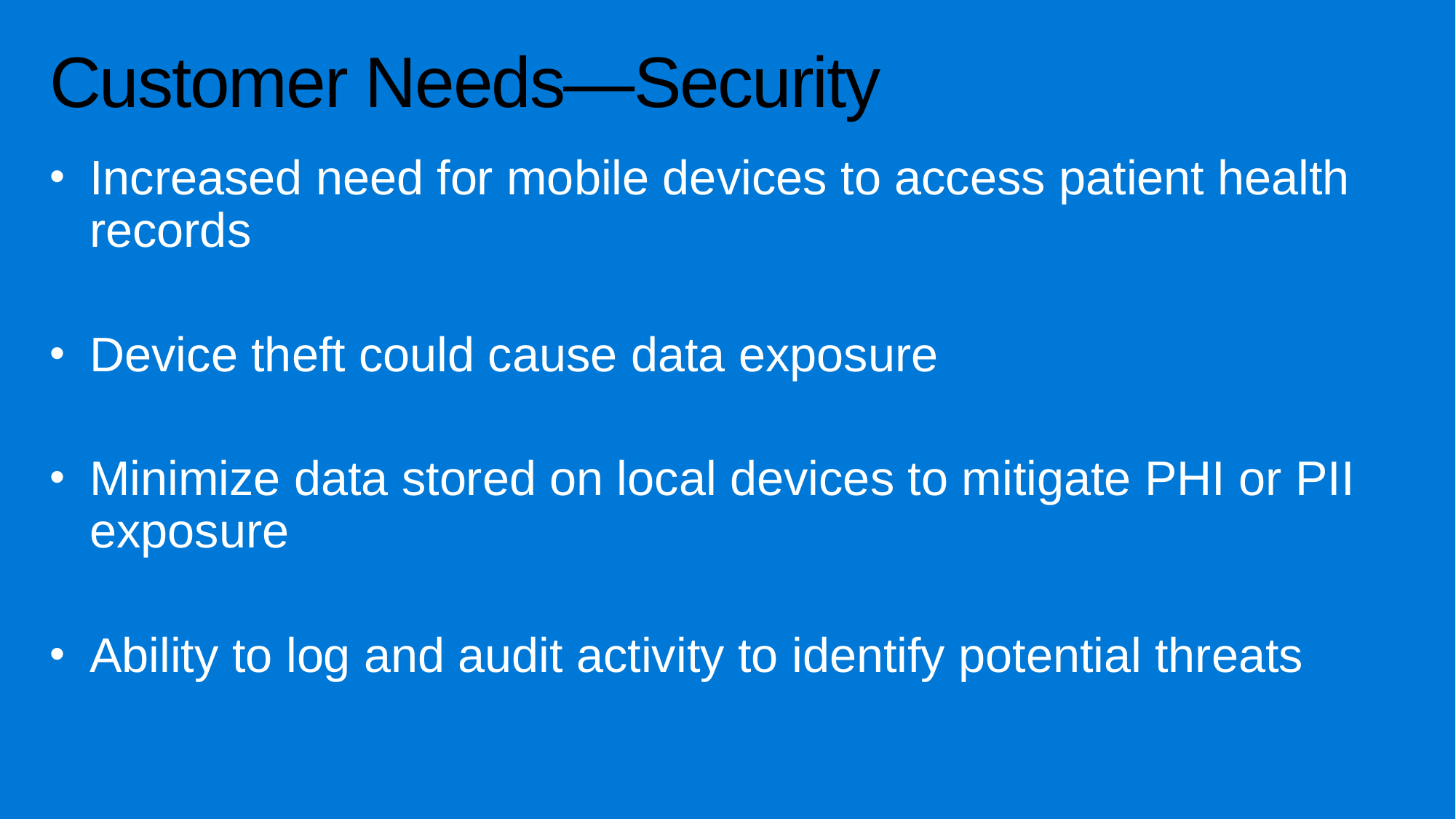

# Customer Needs—Security
Increased need for mobile devices to access patient health records

Device theft could cause data exposure

Minimize data stored on local devices to mitigate PHI or PII exposure

Ability to log and audit activity to identify potential threats